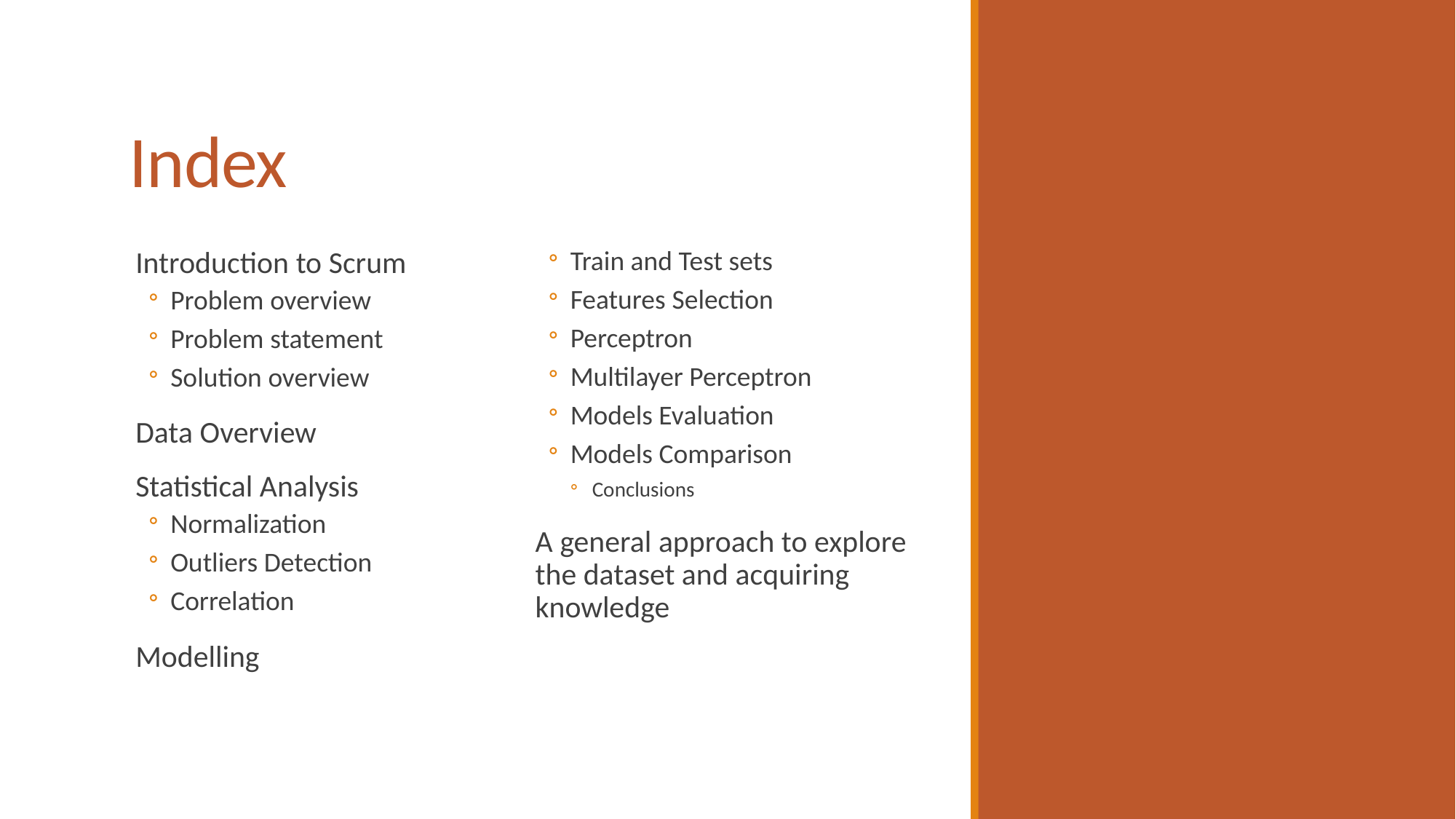

# Index
Introduction to Scrum
Problem overview
Problem statement
Solution overview
Data Overview
Statistical Analysis
Normalization
Outliers Detection
Correlation
Modelling
Train and Test sets
Features Selection
Perceptron
Multilayer Perceptron
Models Evaluation
Models Comparison
Conclusions
A general approach to explore the dataset and acquiring knowledge